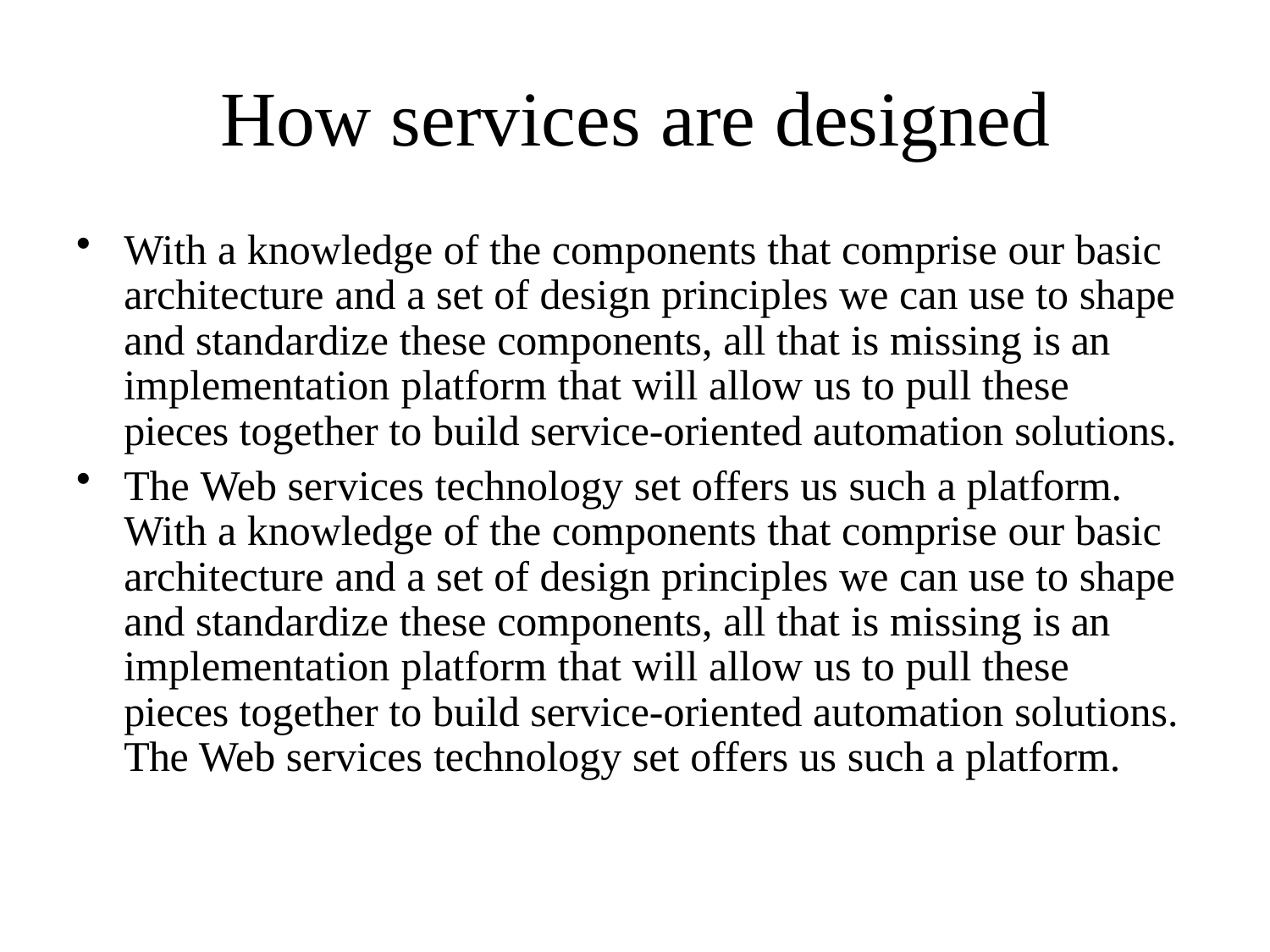

# How services are designed
With a knowledge of the components that comprise our basic architecture and a set of design principles we can use to shape and standardize these components, all that is missing is an implementation platform that will allow us to pull these pieces together to build service-oriented automation solutions.
The Web services technology set offers us such a platform. With a knowledge of the components that comprise our basic architecture and a set of design principles we can use to shape and standardize these components, all that is missing is an implementation platform that will allow us to pull these pieces together to build service-oriented automation solutions. The Web services technology set offers us such a platform.